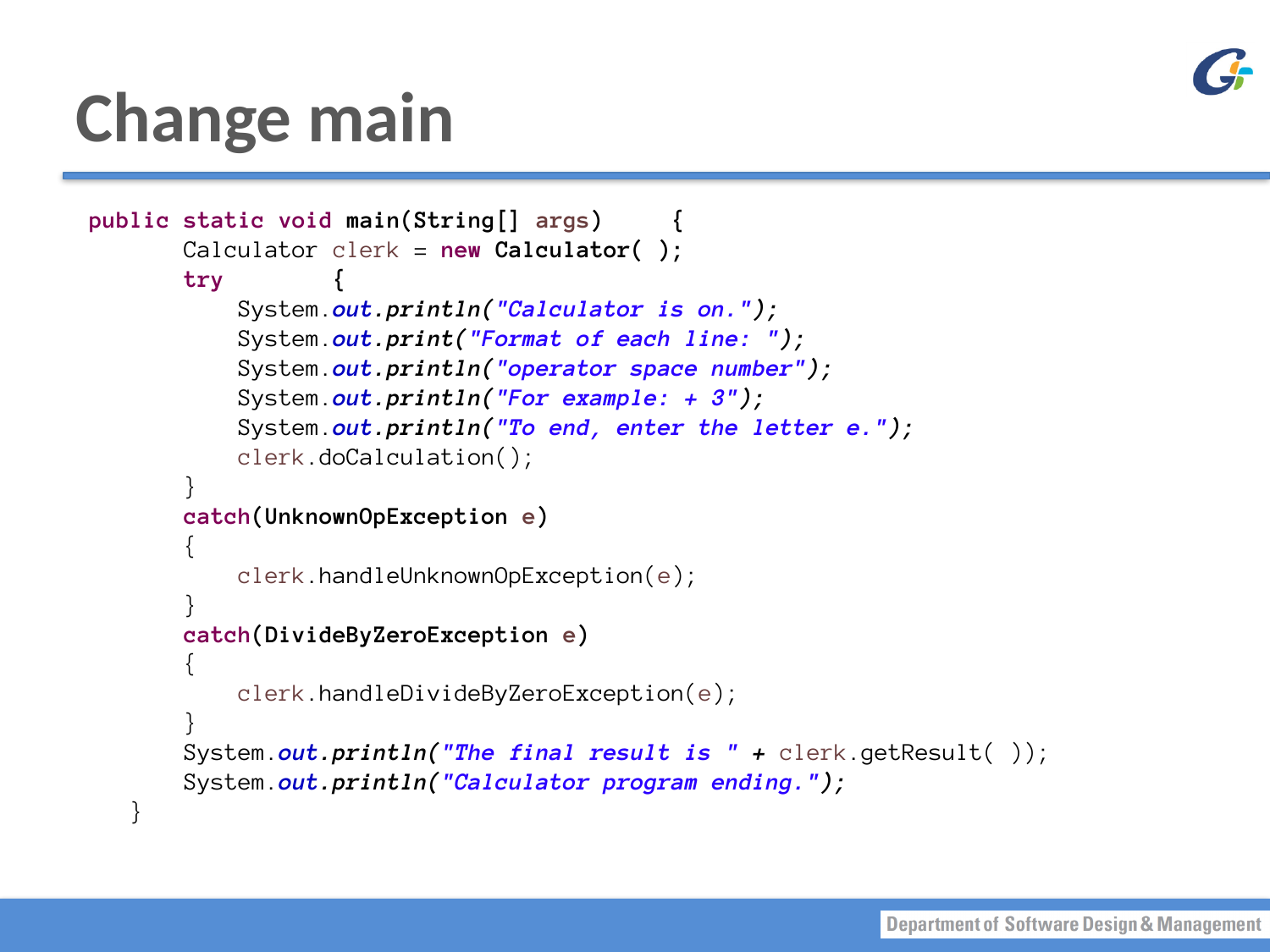

# Change main
 public static void main(String[] args)     {
        Calculator clerk = new Calculator( );
        try        {
            System.out.println("Calculator is on.");
            System.out.print("Format of each line: ");
            System.out.println("operator space number");
            System.out.println("For example: + 3");
            System.out.println("To end, enter the letter e.");
            clerk.doCalculation();
        }
        catch(UnknownOpException e)
        {
            clerk.handleUnknownOpException(e);
        }
        catch(DivideByZeroException e)
        {
            clerk.handleDivideByZeroException(e);
        }
        System.out.println("The final result is " + clerk.getResult( ));
        System.out.println("Calculator program ending.");
    }